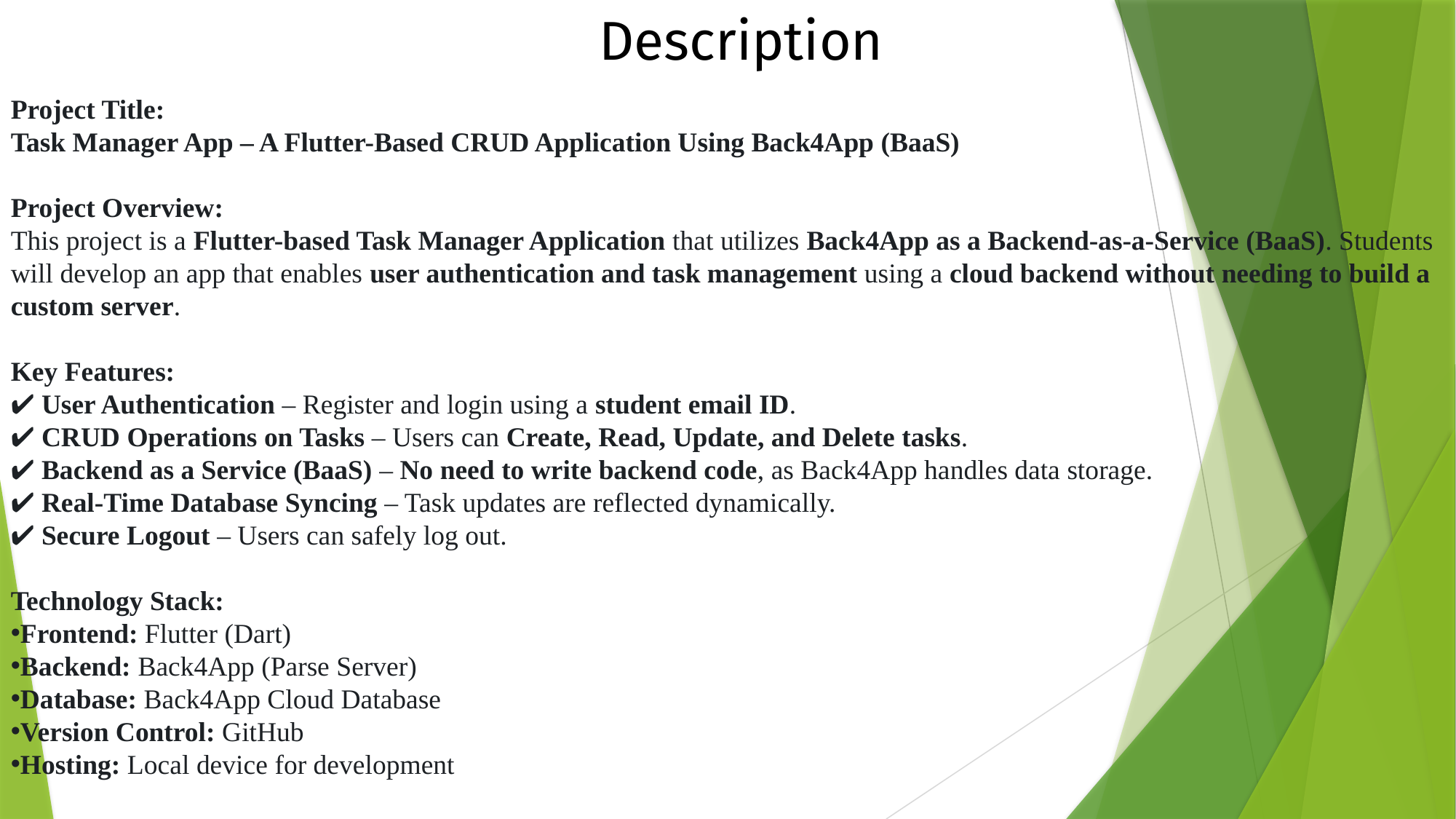

Description
Project Title:
Task Manager App – A Flutter-Based CRUD Application Using Back4App (BaaS)

Project Overview:
This project is a Flutter-based Task Manager Application that utilizes Back4App as a Backend-as-a-Service (BaaS). Students will develop an app that enables user authentication and task management using a cloud backend without needing to build a custom server.

Key Features:
✔ User Authentication – Register and login using a student email ID.
✔ CRUD Operations on Tasks – Users can Create, Read, Update, and Delete tasks.
✔ Backend as a Service (BaaS) – No need to write backend code, as Back4App handles data storage.
✔ Real-Time Database Syncing – Task updates are reflected dynamically.
✔ Secure Logout – Users can safely log out.

Technology Stack:
Frontend: Flutter (Dart)
Backend: Back4App (Parse Server)
Database: Back4App Cloud Database
Version Control: GitHub
Hosting: Local device for development